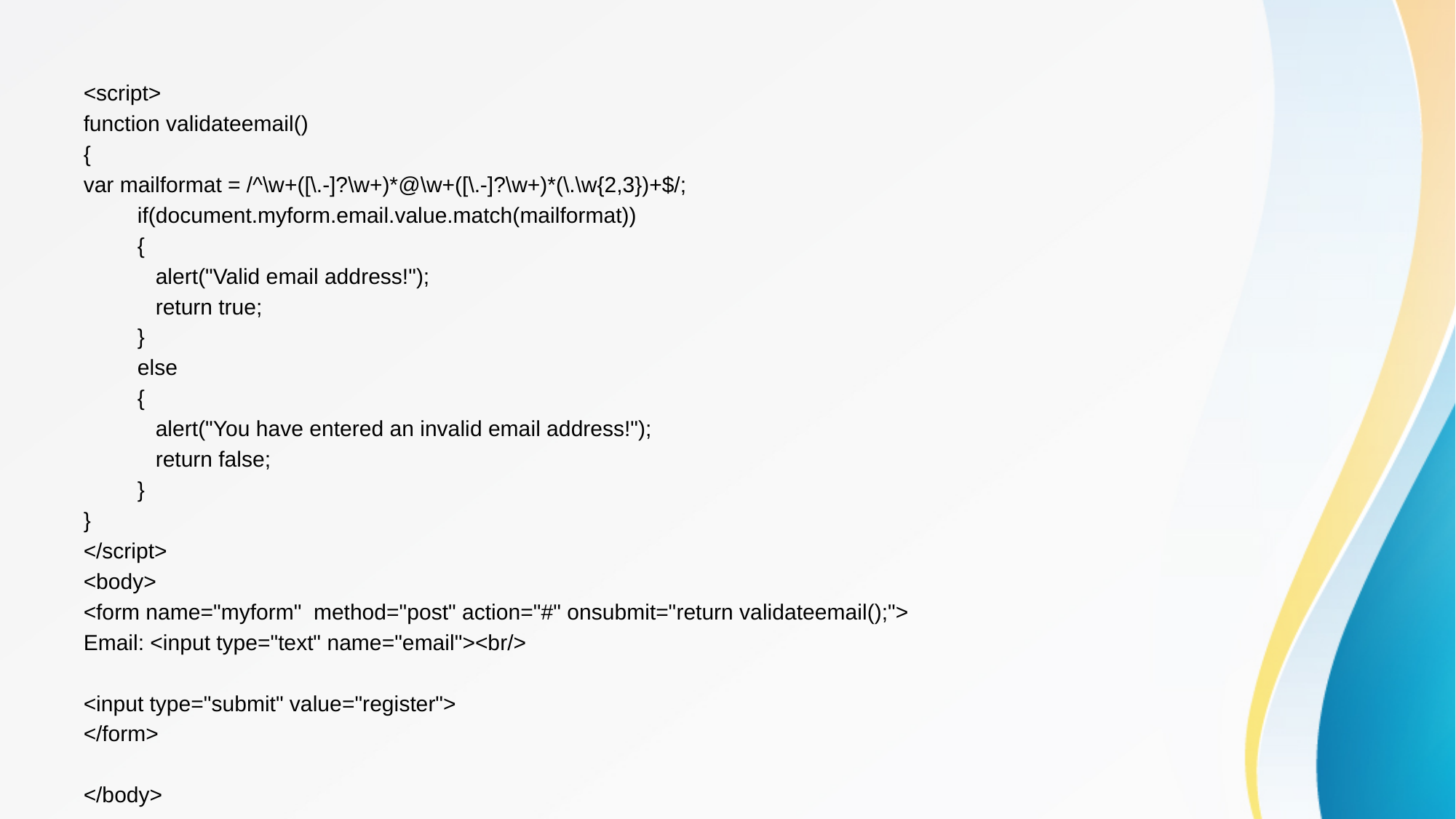

<script>
function validateemail()
{
var mailformat = /^\w+([\.-]?\w+)*@\w+([\.-]?\w+)*(\.\w{2,3})+$/;
         if(document.myform.email.value.match(mailformat))
         {
            alert("Valid email address!");
            return true;
         }
         else
         {
            alert("You have entered an invalid email address!");
            return false;
         }
}
</script>
<body>
<form name="myform"  method="post" action="#" onsubmit="return validateemail();">
Email: <input type="text" name="email"><br/>

<input type="submit" value="register">
</form>

</body>